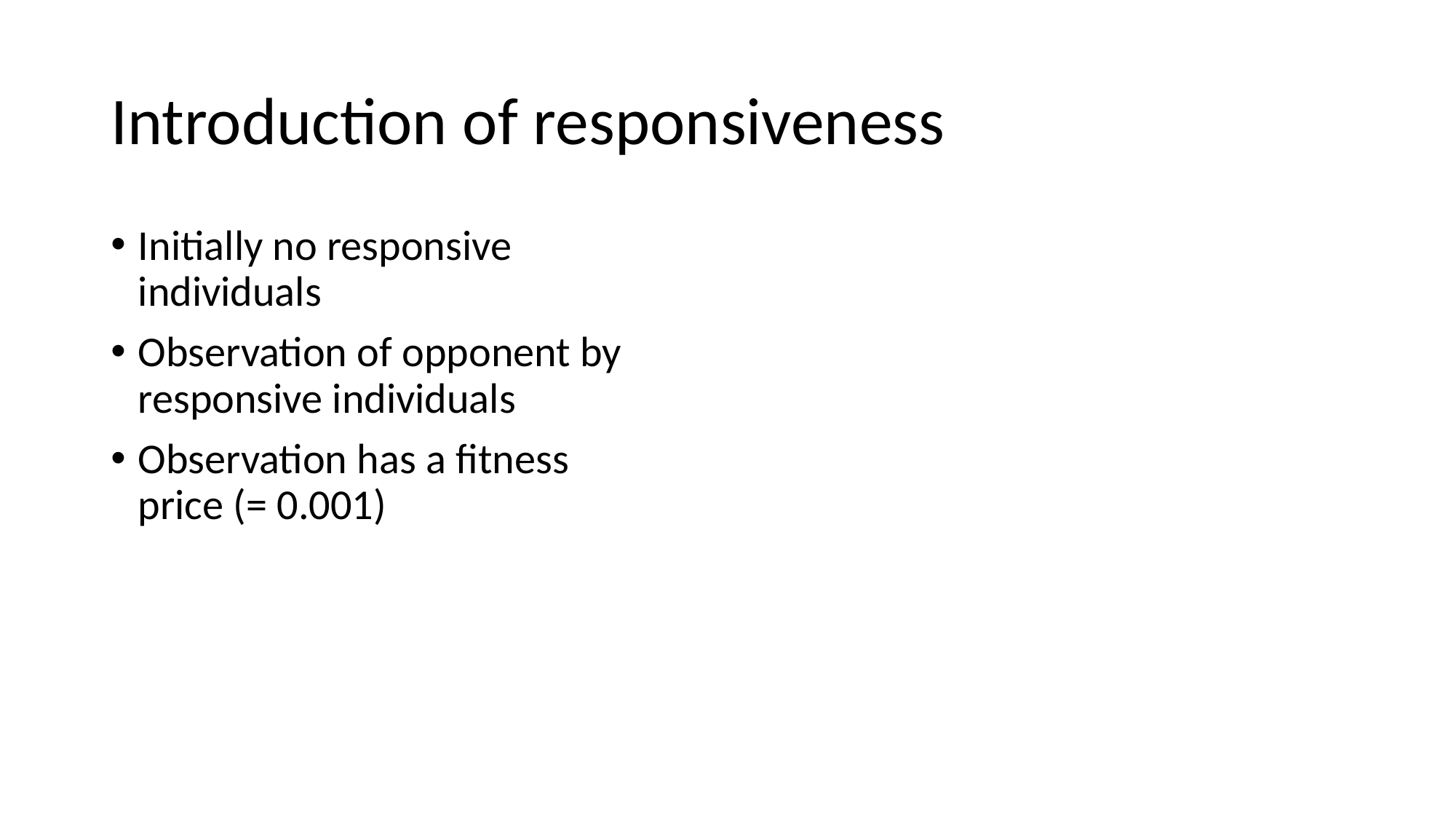

# Introduction of responsiveness
Initially no responsive individuals
Observation of opponent by responsive individuals
Observation has a fitness price (= 0.001)